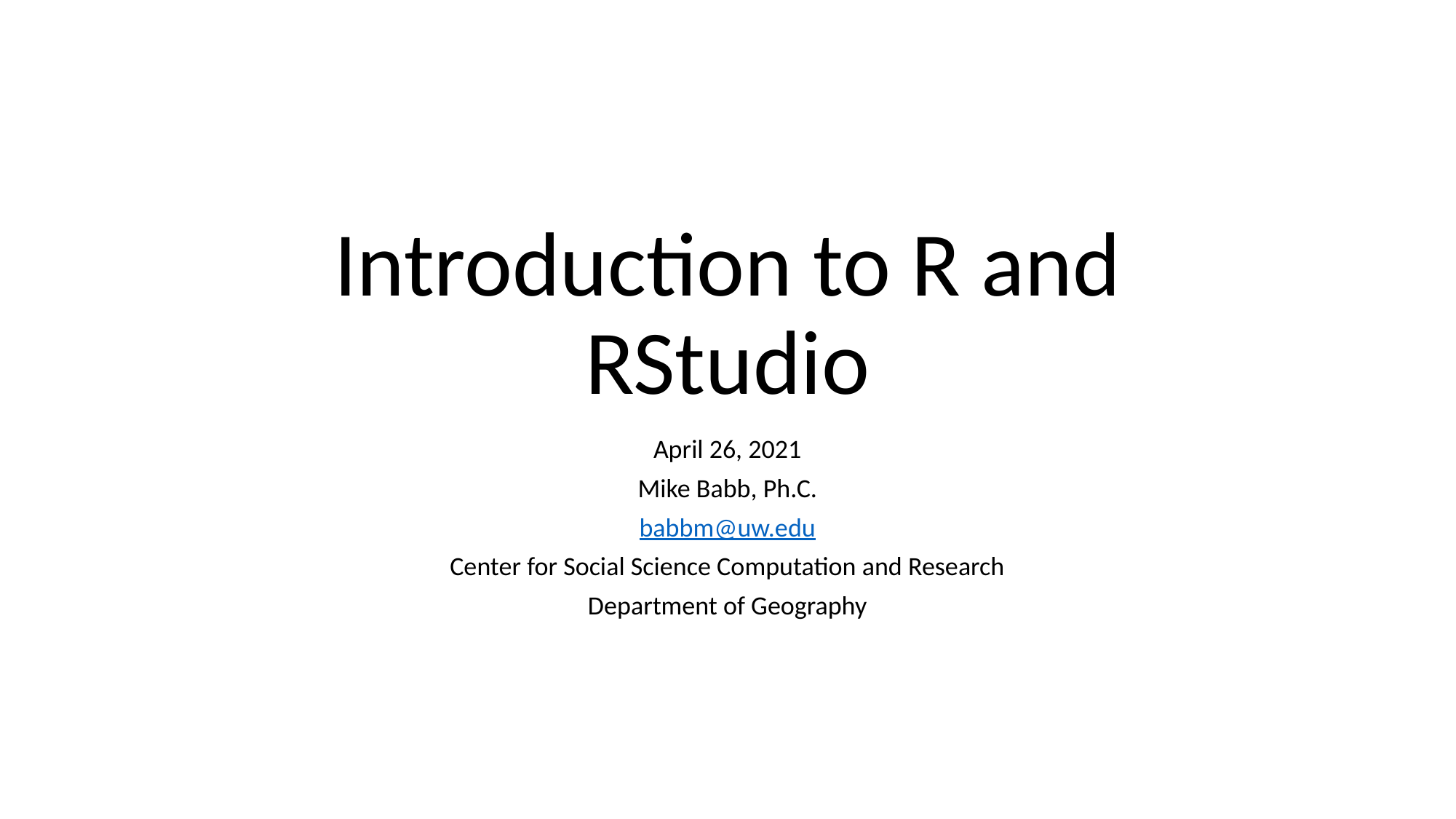

# Introduction to R and RStudio
April 26, 2021
Mike Babb, Ph.C.
babbm@uw.edu
Center for Social Science Computation and Research
Department of Geography